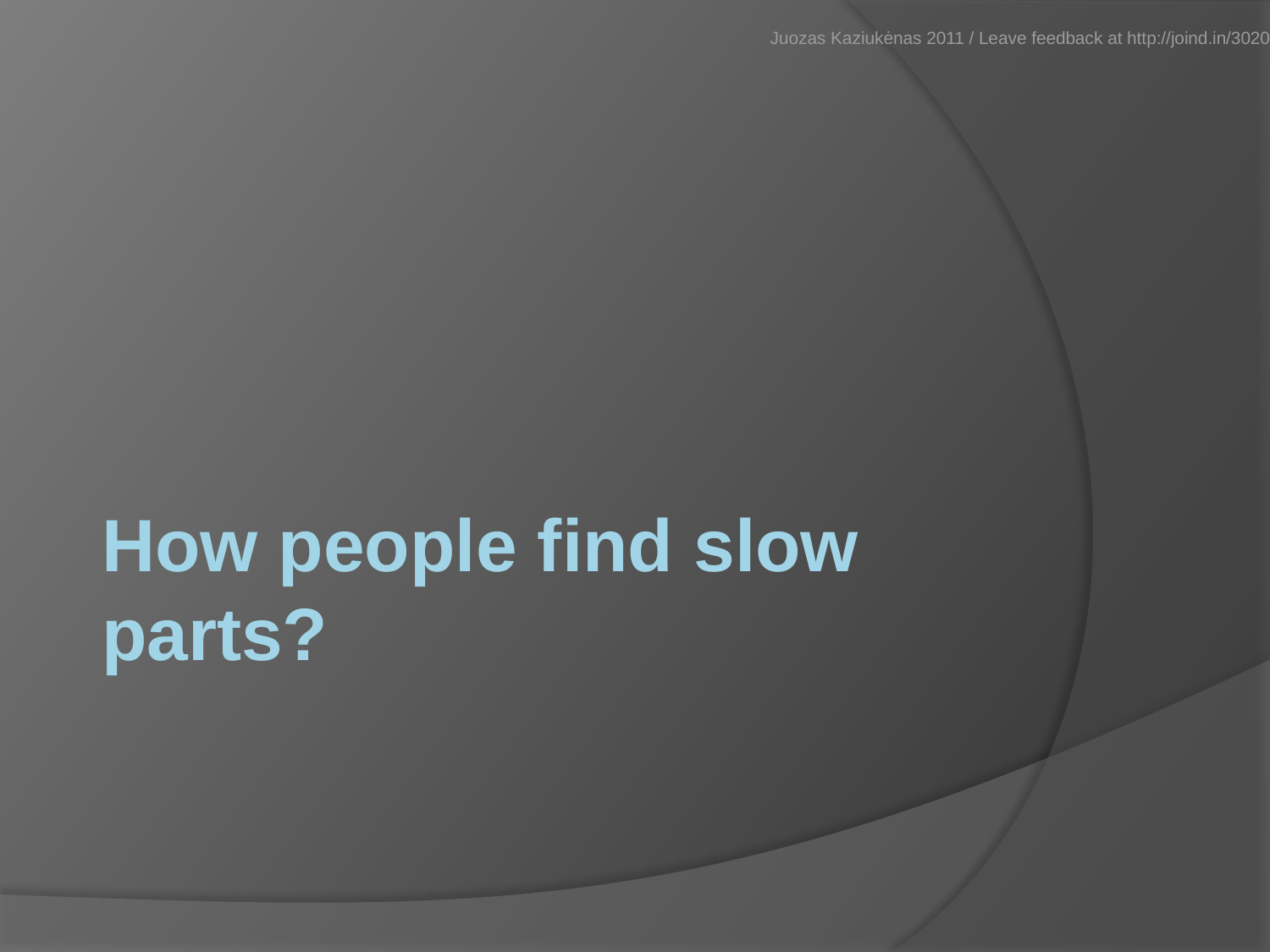

Juozas Kaziukėnas 2011 / Leave feedback at http://joind.in/3020

# How people find slow parts?